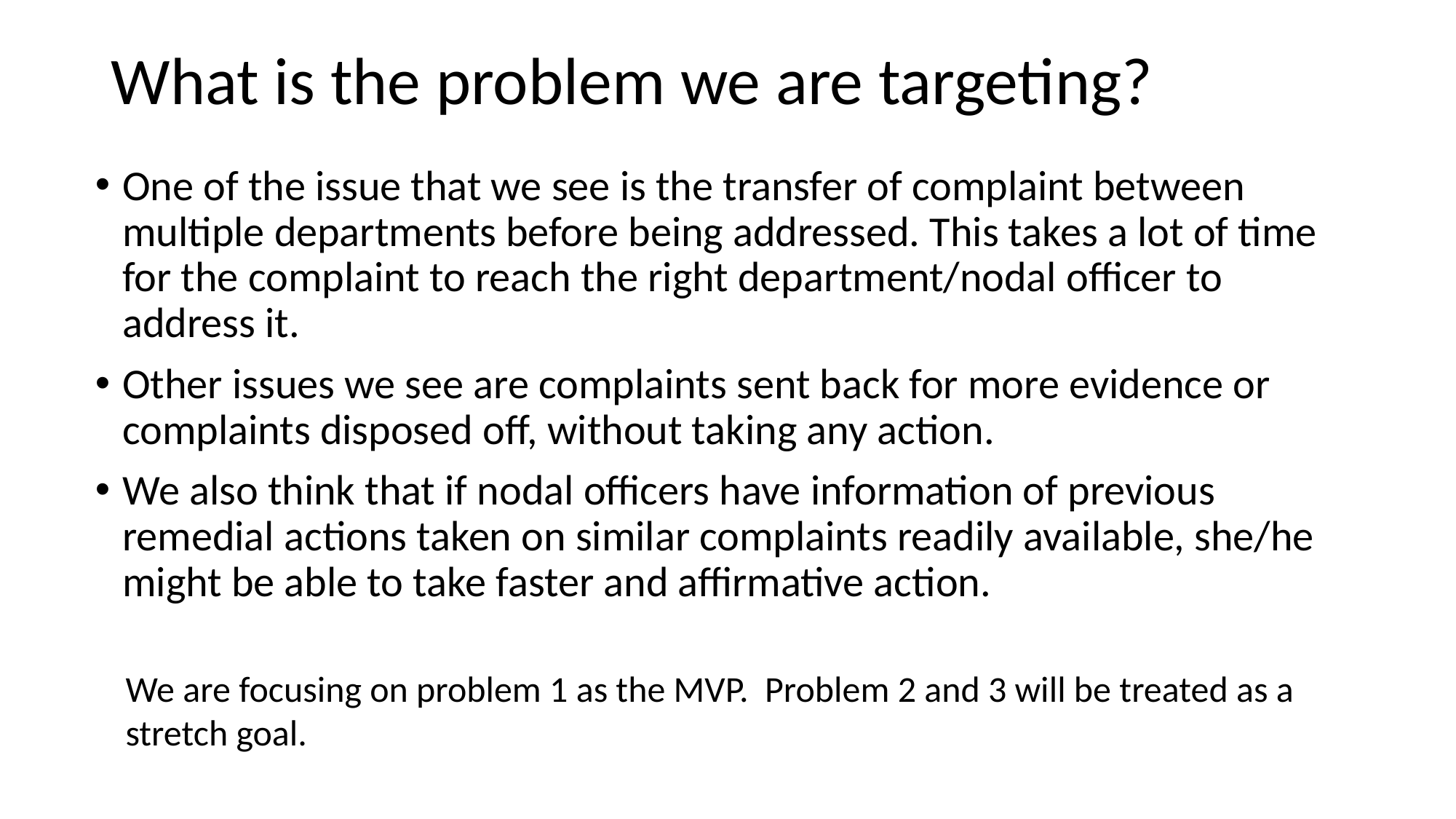

# What is the problem we are targeting?
One of the issue that we see is the transfer of complaint between multiple departments before being addressed. This takes a lot of time for the complaint to reach the right department/nodal officer to address it.
Other issues we see are complaints sent back for more evidence or complaints disposed off, without taking any action.
We also think that if nodal officers have information of previous remedial actions taken on similar complaints readily available, she/he might be able to take faster and affirmative action.

We are focusing on problem 1 as the MVP.  Problem 2 and 3 will be treated as a stretch goal.